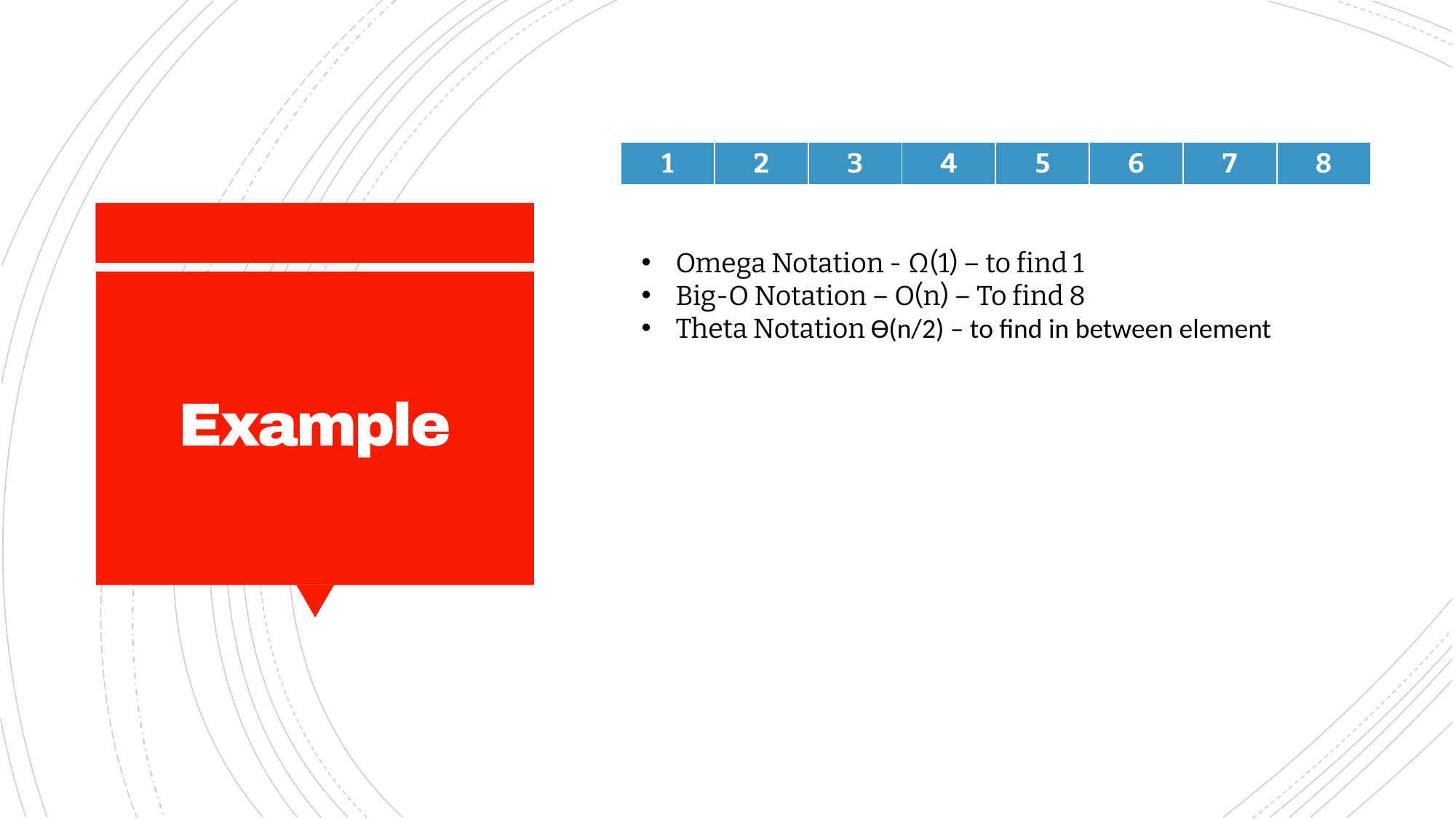

| 1 | 2 | 3 | 4 | 5 | 6 | 7 | 8 |
| --- | --- | --- | --- | --- | --- | --- | --- |
Omega Notation - Ω(1) – to find 1
Big-O Notation – O(n) – To find 8
Theta Notation Ɵ(n/2) – to find in between element

# Example